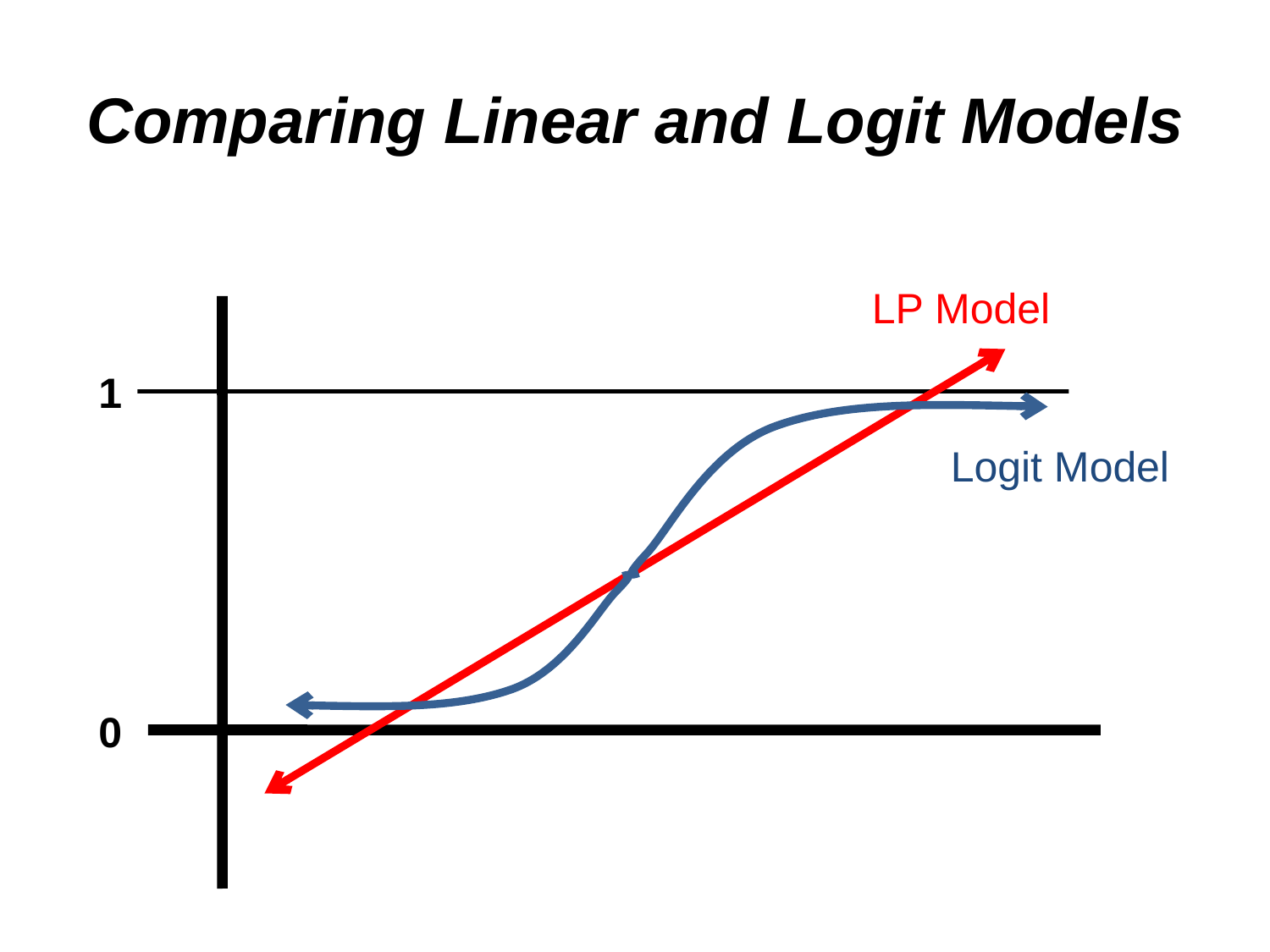

# Comparing Linear and Logit Models
p
LP Model

1

Logit Model
age
0